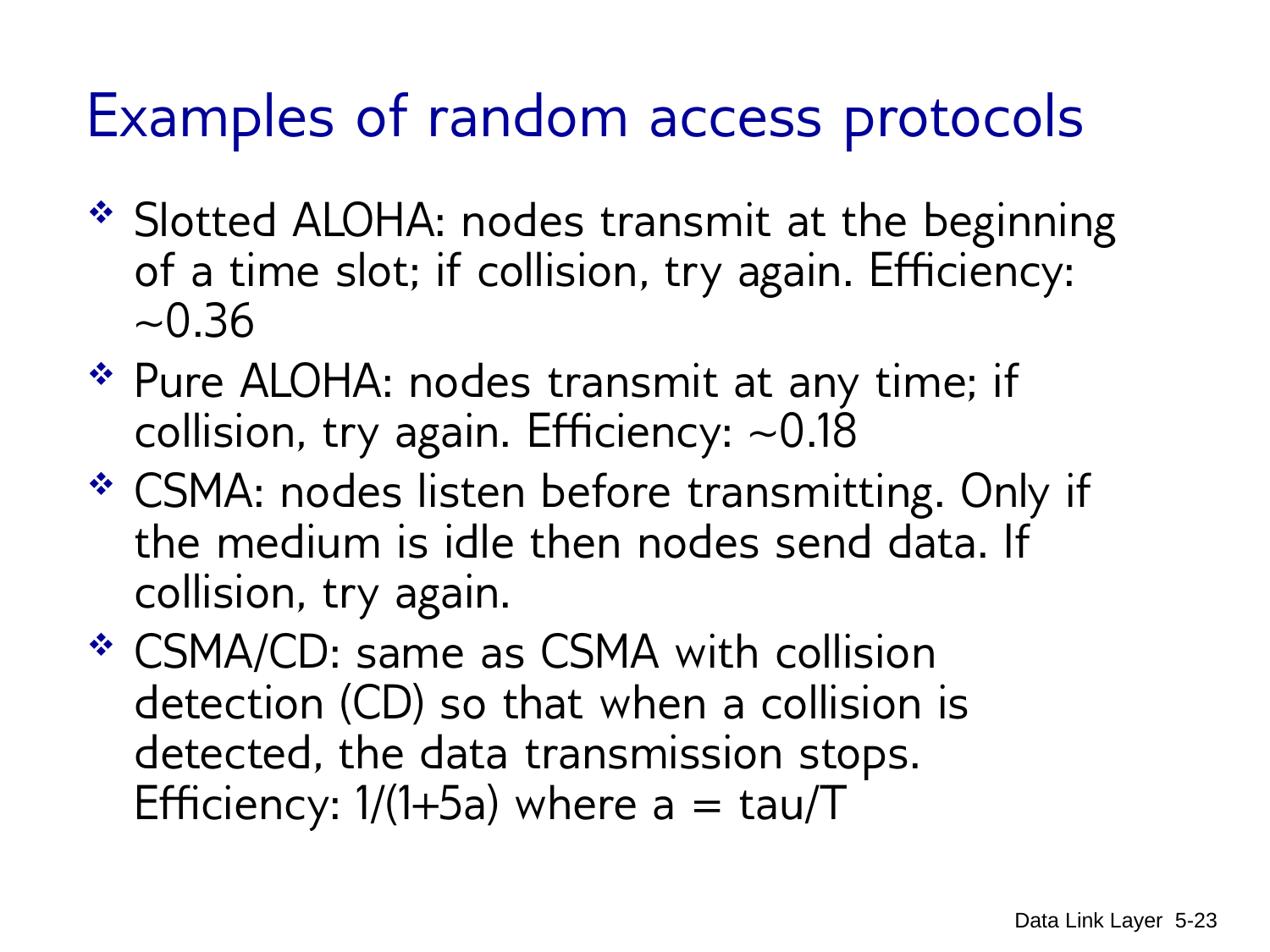

# Examples of random access protocols
Slotted ALOHA: nodes transmit at the beginning of a time slot; if collision, try again. Efficiency: ~0.36
Pure ALOHA: nodes transmit at any time; if collision, try again. Efficiency: ~0.18
CSMA: nodes listen before transmitting. Only if the medium is idle then nodes send data. If collision, try again.
CSMA/CD: same as CSMA with collision detection (CD) so that when a collision is detected, the data transmission stops. Efficiency: 1/(1+5a) where a = tau/T
Data Link Layer
5-23